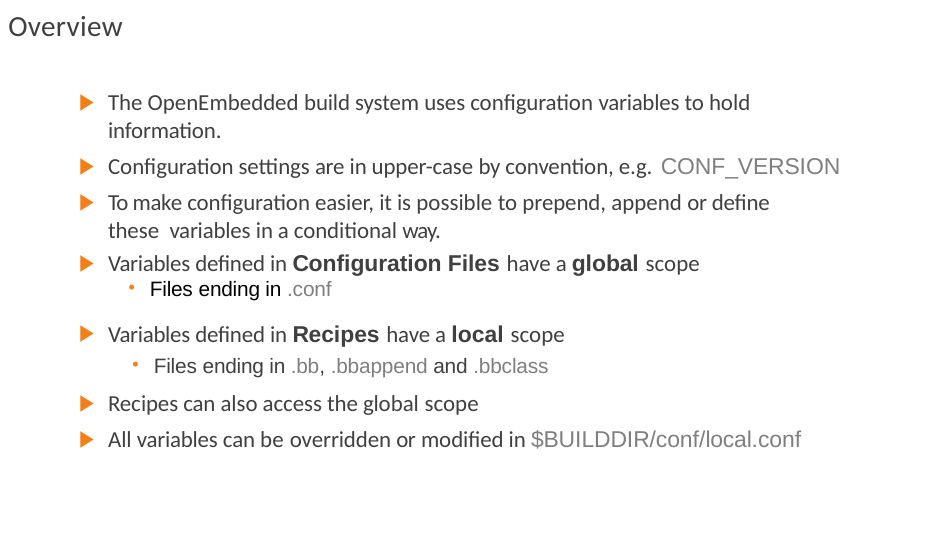

# Overview
The OpenEmbedded build system uses configuration variables to hold information.
Configuration settings are in upper-case by convention, e.g. CONF_VERSION
To make configuration easier, it is possible to prepend, append or define these  variables in a conditional way.
Variables defined in Configuration Files have a global scope

Variables defined in Recipes have a local scope
Files ending in .bb, .bbappend and .bbclass
Recipes can also access the global scope
All variables can be overridden or modified in $BUILDDIR/conf/local.conf
Files ending in .conf
41/300
Remake by Mao Huynh